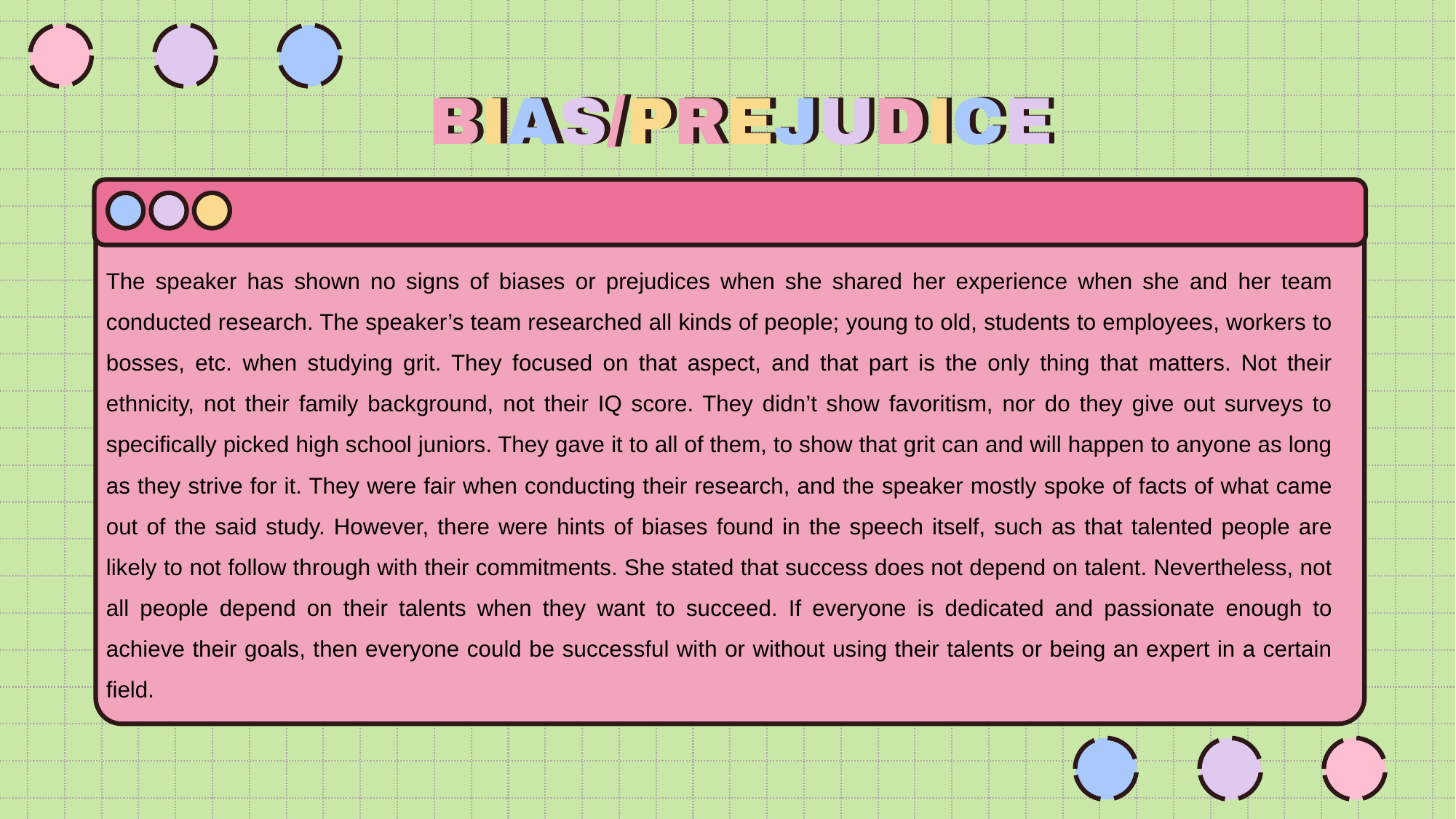

BIAS/PREJUDICE
BIAS/PREJUDICE

The speaker has shown no signs of biases or prejudices when she shared her experience when she and her team conducted research. The speaker’s team researched all kinds of people; young to old, students to employees, workers to bosses, etc. when studying grit. They focused on that aspect, and that part is the only thing that matters. Not their ethnicity, not their family background, not their IQ score. They didn’t show favoritism, nor do they give out surveys to specifically picked high school juniors. They gave it to all of them, to show that grit can and will happen to anyone as long as they strive for it. They were fair when conducting their research, and the speaker mostly spoke of facts of what came out of the said study. However, there were hints of biases found in the speech itself, such as that talented people are likely to not follow through with their commitments. She stated that success does not depend on talent. Nevertheless, not all people depend on their talents when they want to succeed. If everyone is dedicated and passionate enough to achieve their goals, then everyone could be successful with or without using their talents or being an expert in a certain field.